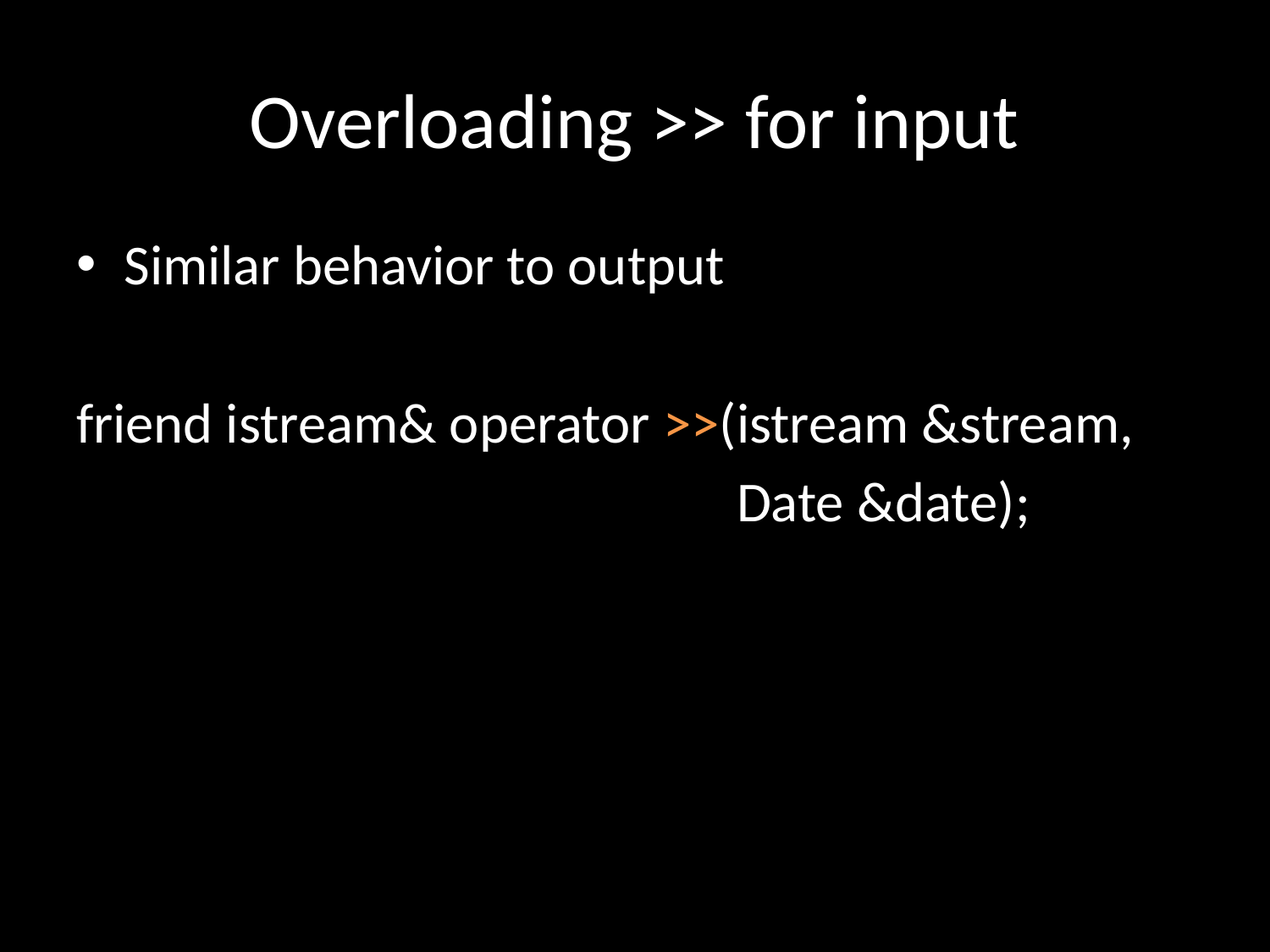

# Overloading >> for input
Similar behavior to output

friend istream& operator >>(istream &stream,
       					  Date &date);